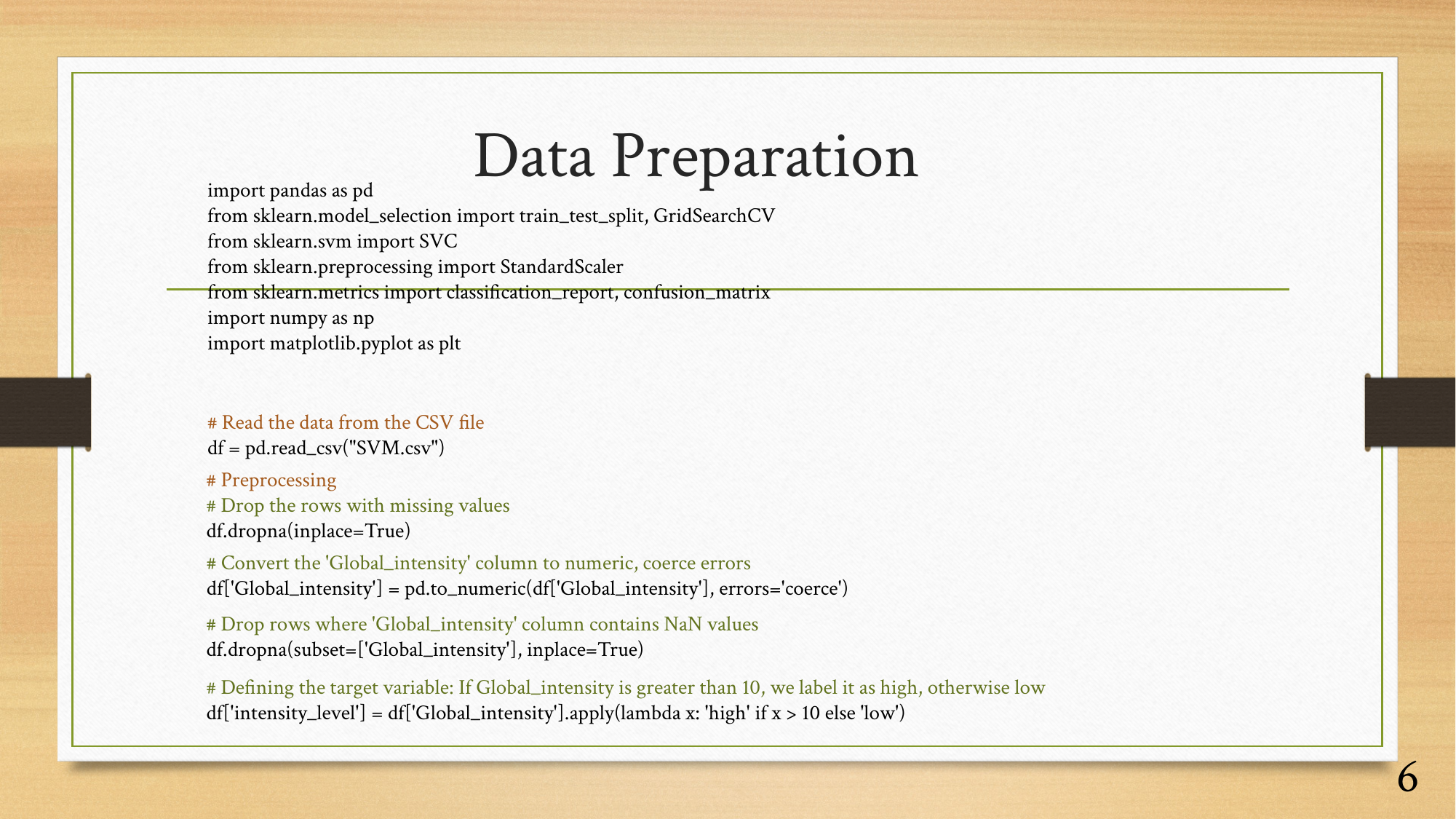

# Data Preparation
import pandas as pd
from sklearn.model_selection import train_test_split, GridSearchCV
from sklearn.svm import SVC
from sklearn.preprocessing import StandardScaler
from sklearn.metrics import classification_report, confusion_matrix
import numpy as np
import matplotlib.pyplot as plt
# Read the data from the CSV file df = pd.read_csv("SVM.csv")
# Preprocessing # Drop the rows with missing values df.dropna(inplace=True)
# Convert the 'Global_intensity' column to numeric, coerce errors df['Global_intensity'] = pd.to_numeric(df['Global_intensity'], errors='coerce')
# Drop rows where 'Global_intensity' column contains NaN values df.dropna(subset=['Global_intensity'], inplace=True)
# Defining the target variable: If Global_intensity is greater than 10, we label it as high, otherwise low df['intensity_level'] = df['Global_intensity'].apply(lambda x: 'high' if x > 10 else 'low')
6